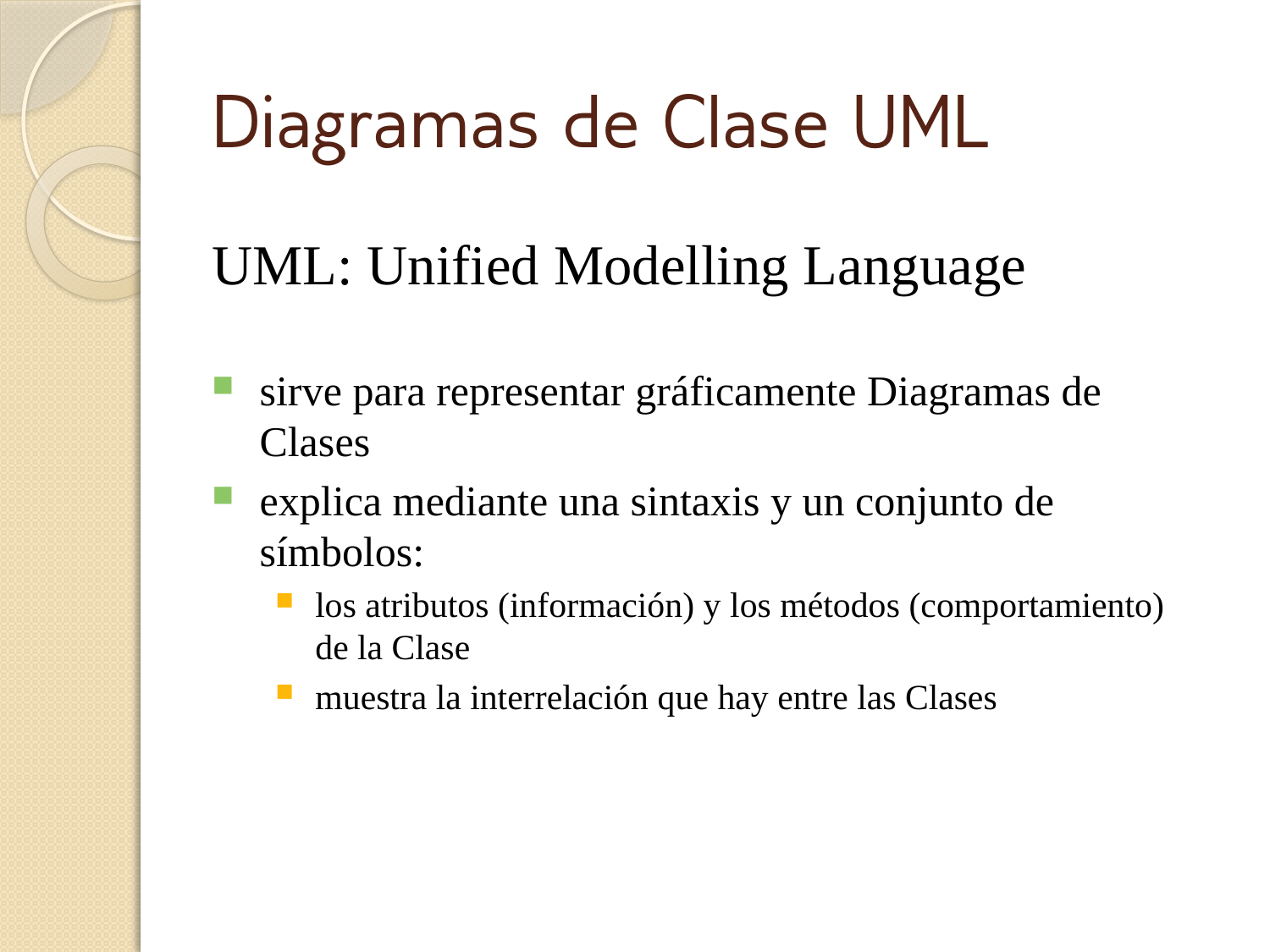

# Diagramas de Clase UML
UML: Unified Modelling Language

sirve para representar gráficamente Diagramas de Clases
explica mediante una sintaxis y un conjunto de símbolos:
los atributos (información) y los métodos (comportamiento) de la Clase
muestra la interrelación que hay entre las Clases